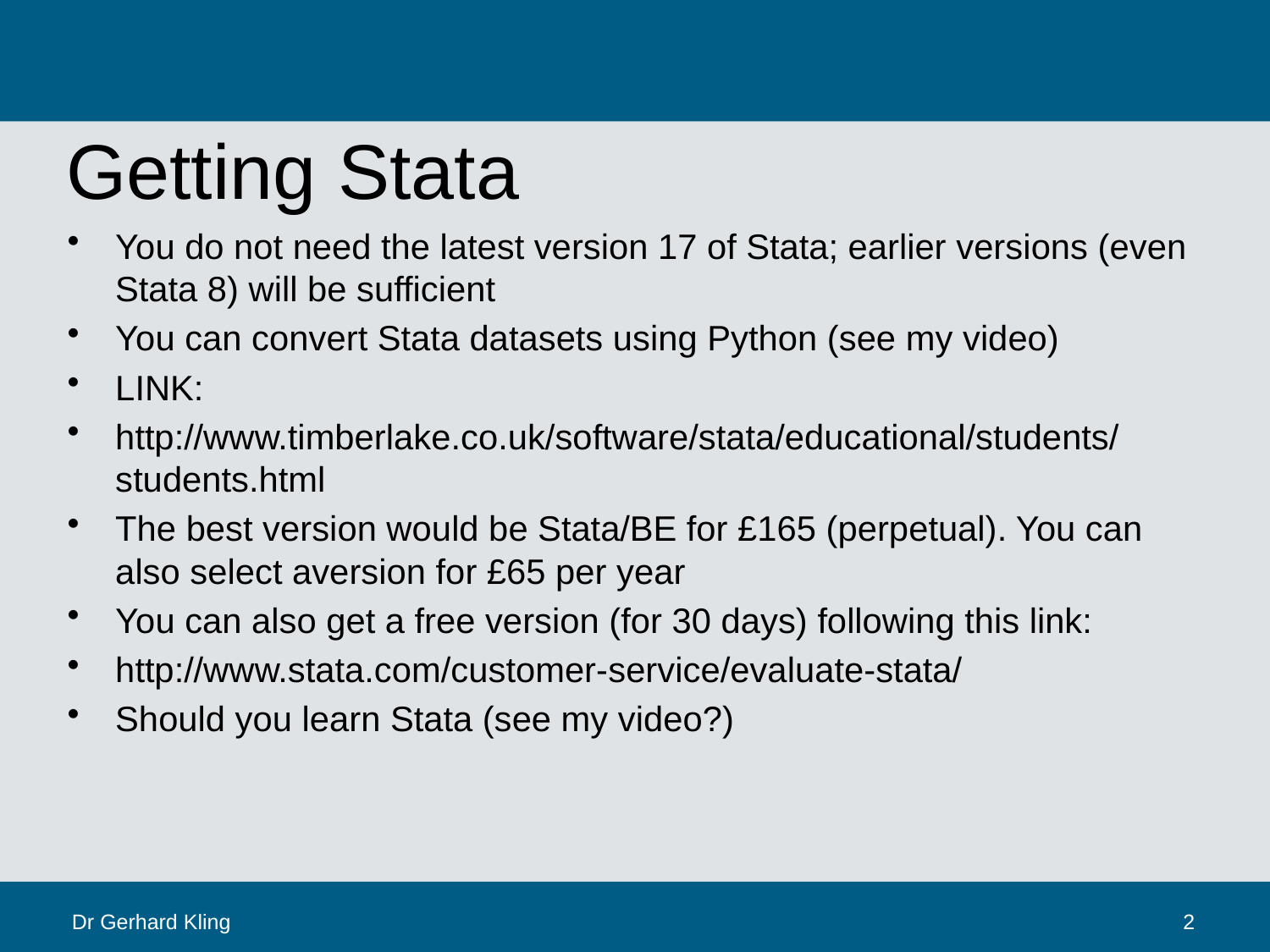

# Getting Stata
You do not need the latest version 17 of Stata; earlier versions (even Stata 8) will be sufficient
You can convert Stata datasets using Python (see my video)
LINK:
http://www.timberlake.co.uk/software/stata/educational/students/students.html
The best version would be Stata/BE for £165 (perpetual). You can also select aversion for £65 per year
You can also get a free version (for 30 days) following this link:
http://www.stata.com/customer-service/evaluate-stata/
Should you learn Stata (see my video?)
Dr Gerhard Kling
2